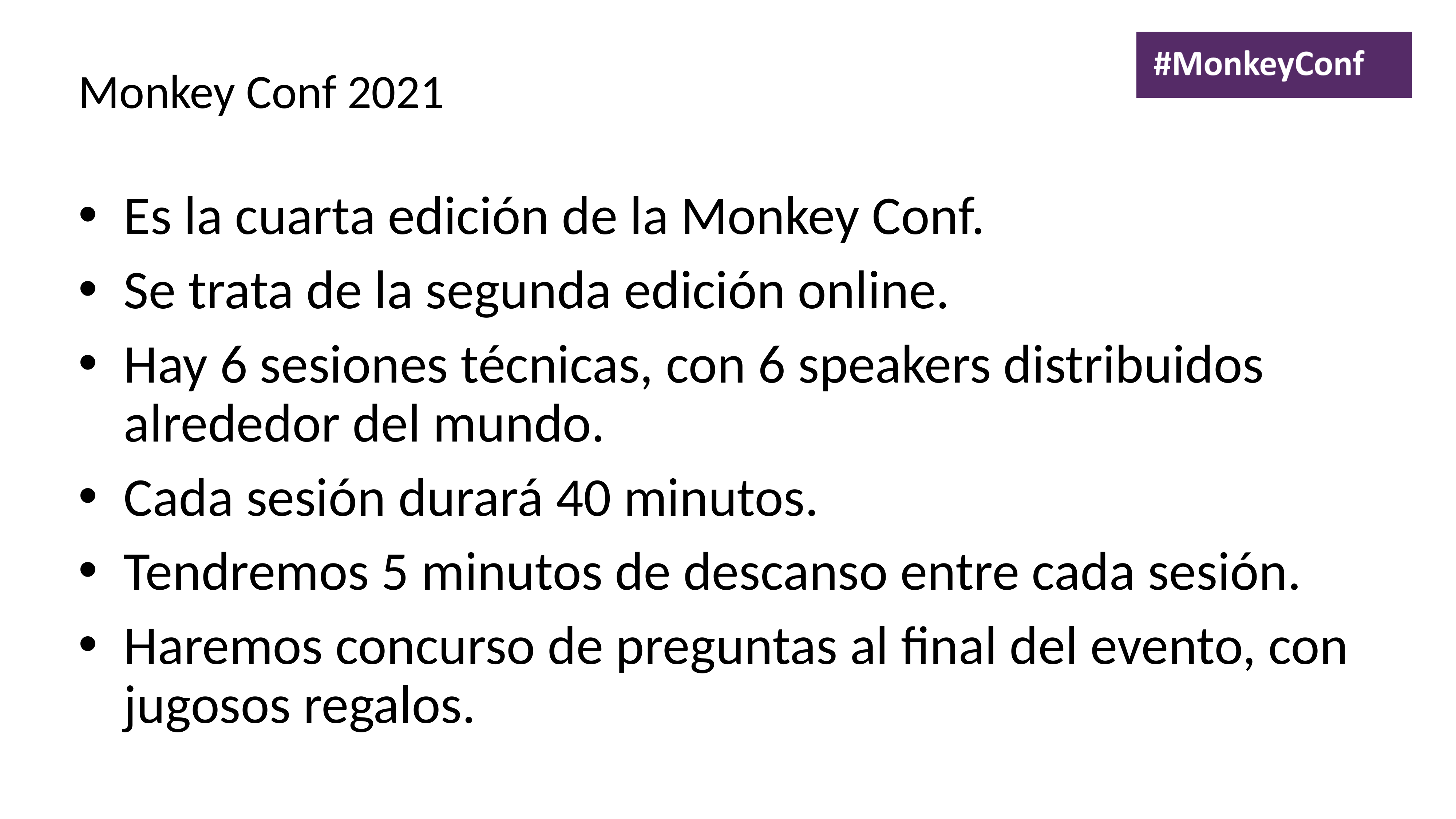

# Monkey Conf 2021
Es la cuarta edición de la Monkey Conf.
Se trata de la segunda edición online.
Hay 6 sesiones técnicas, con 6 speakers distribuidos alrededor del mundo.
Cada sesión durará 40 minutos.
Tendremos 5 minutos de descanso entre cada sesión.
Haremos concurso de preguntas al final del evento, con jugosos regalos.